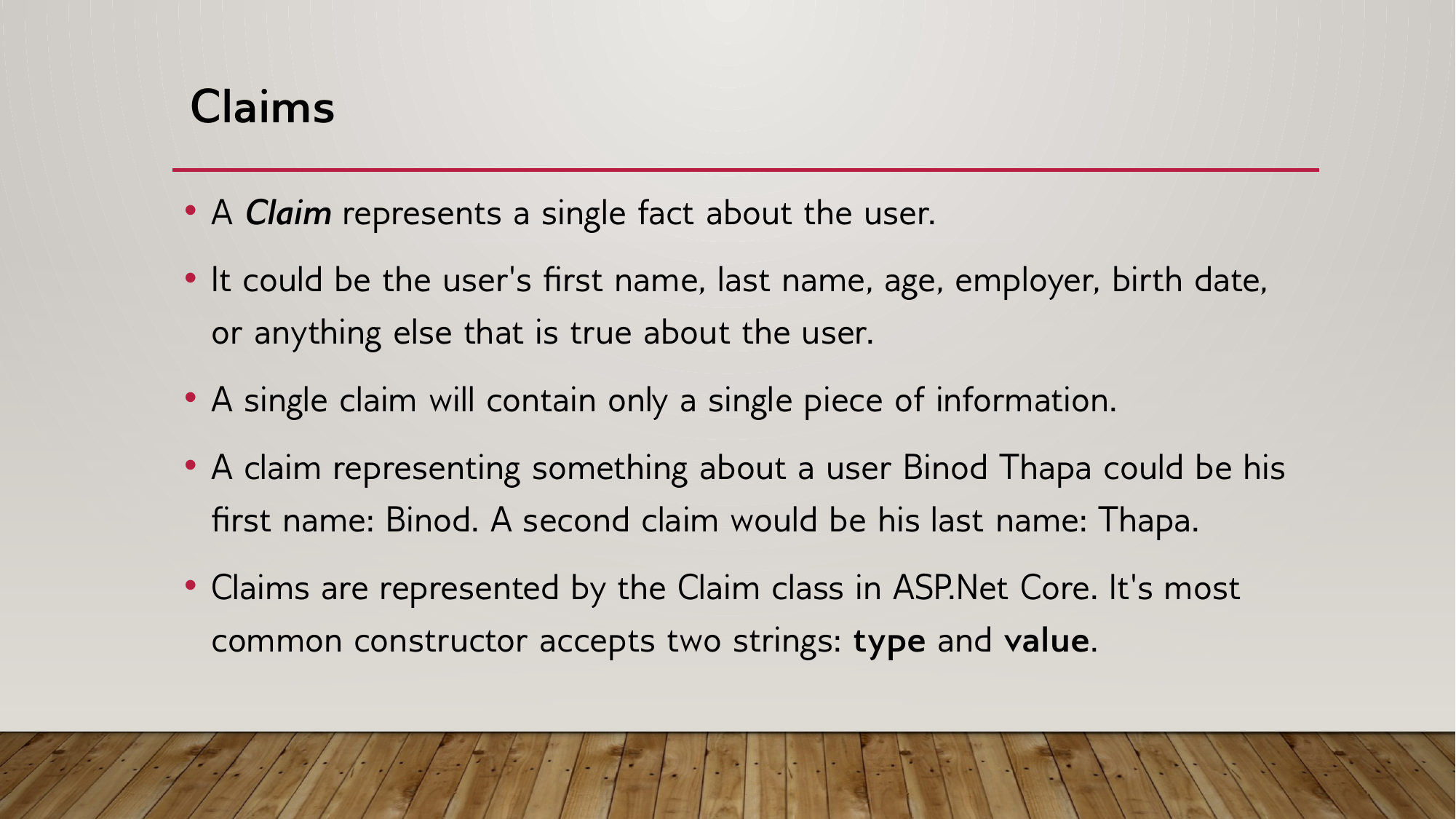

# Claims
A Claim represents a single fact about the user.
It could be the user's first name, last name, age, employer, birth date, or anything else that is true about the user.
A single claim will contain only a single piece of information.
A claim representing something about a user Binod Thapa could be his first name: Binod. A second claim would be his last name: Thapa.
Claims are represented by the Claim class in ASP.Net Core. It's most common constructor accepts two strings: type and value.